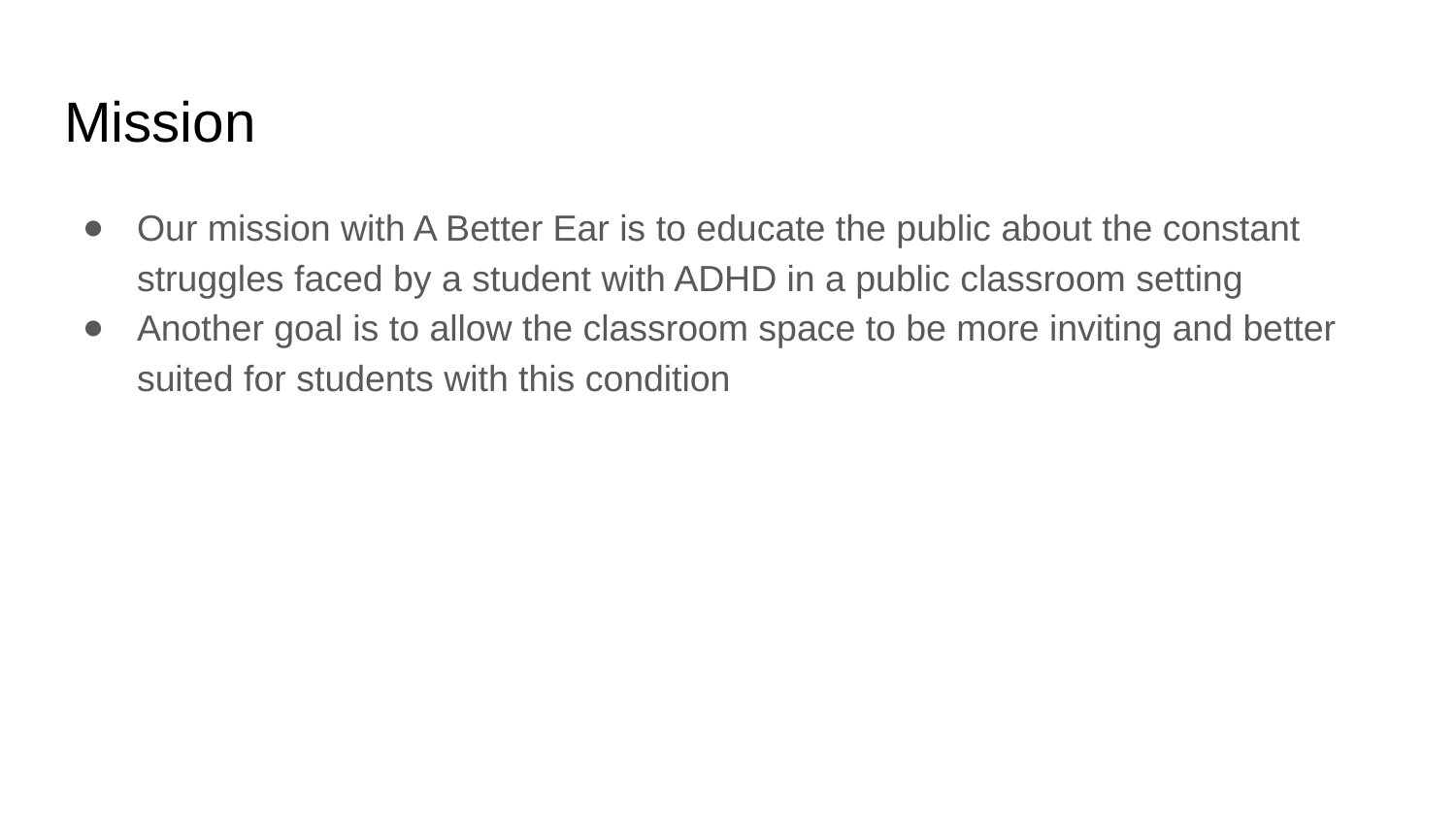

# Mission
Our mission with A Better Ear is to educate the public about the constant struggles faced by a student with ADHD in a public classroom setting
Another goal is to allow the classroom space to be more inviting and better suited for students with this condition